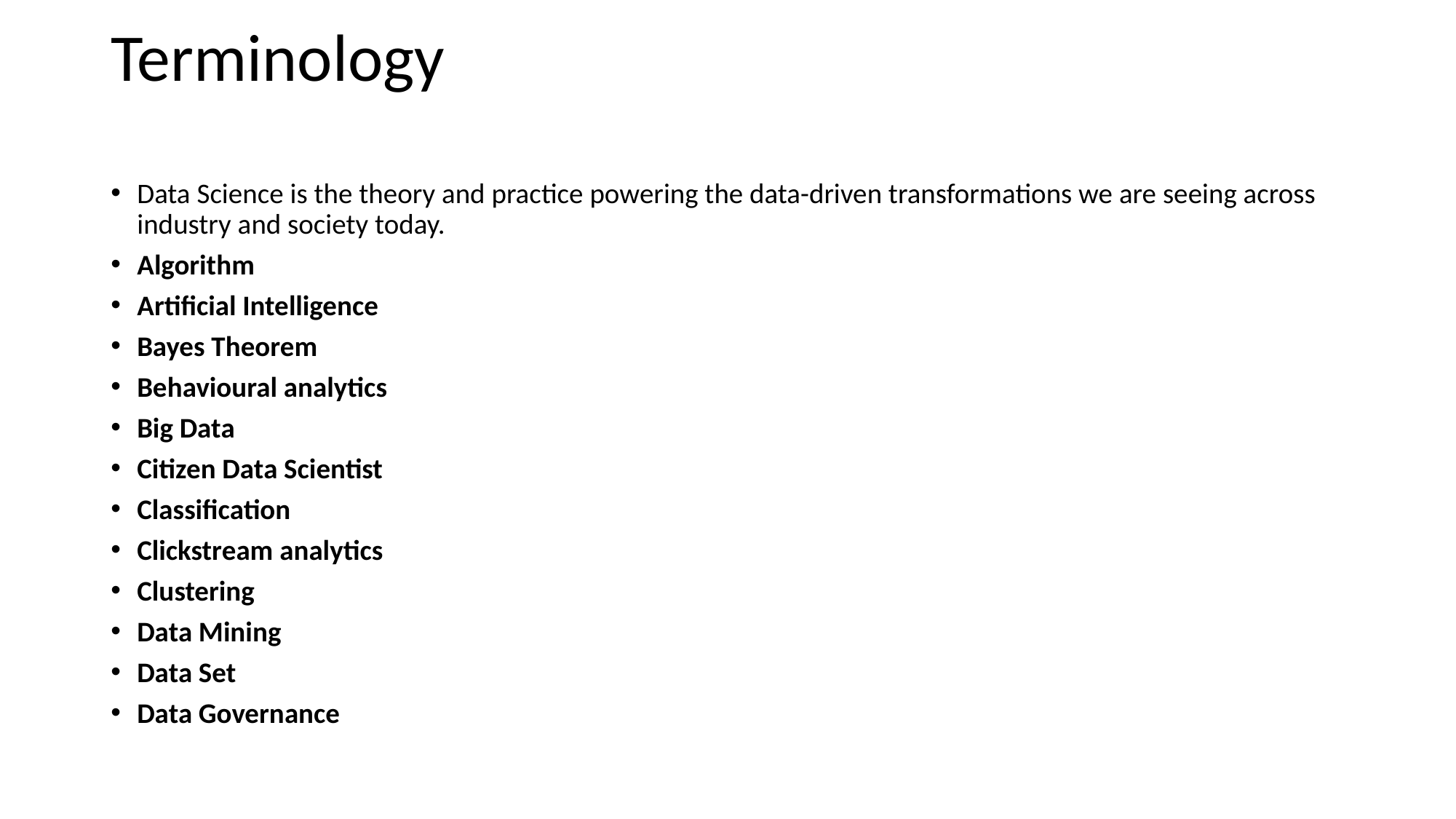

# Terminology
Data Science is the theory and practice powering the data-driven transformations we are seeing across industry and society today.
Algorithm
Artificial Intelligence
Bayes Theorem
Behavioural analytics
Big Data
Citizen Data Scientist
Classification
Clickstream analytics
Clustering
Data Mining
Data Set
Data Governance